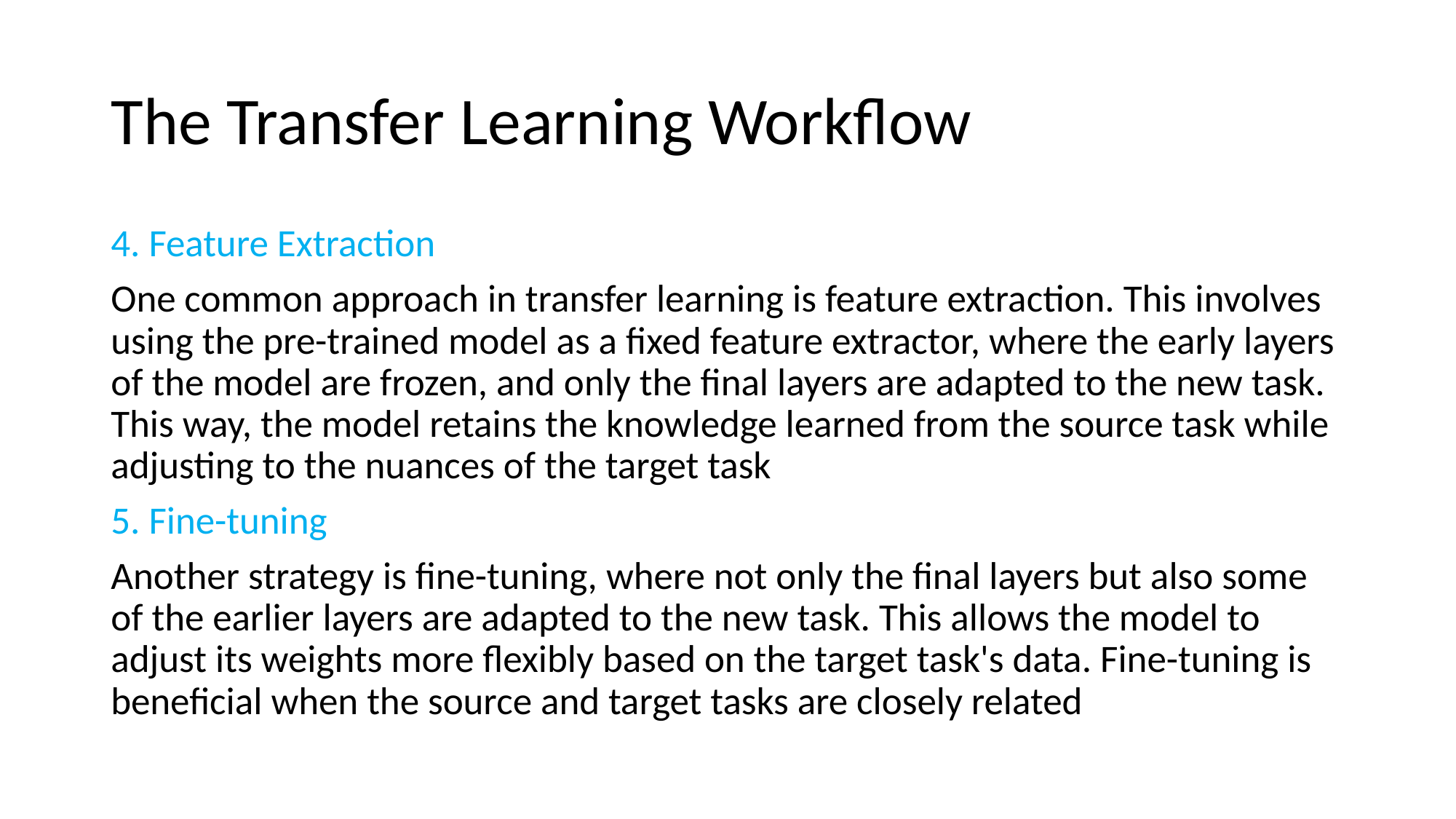

# The Transfer Learning Workflow
4. Feature Extraction
One common approach in transfer learning is feature extraction. This involves using the pre-trained model as a fixed feature extractor, where the early layers of the model are frozen, and only the final layers are adapted to the new task. This way, the model retains the knowledge learned from the source task while adjusting to the nuances of the target task
5. Fine-tuning
Another strategy is fine-tuning, where not only the final layers but also some of the earlier layers are adapted to the new task. This allows the model to adjust its weights more flexibly based on the target task's data. Fine-tuning is beneficial when the source and target tasks are closely related